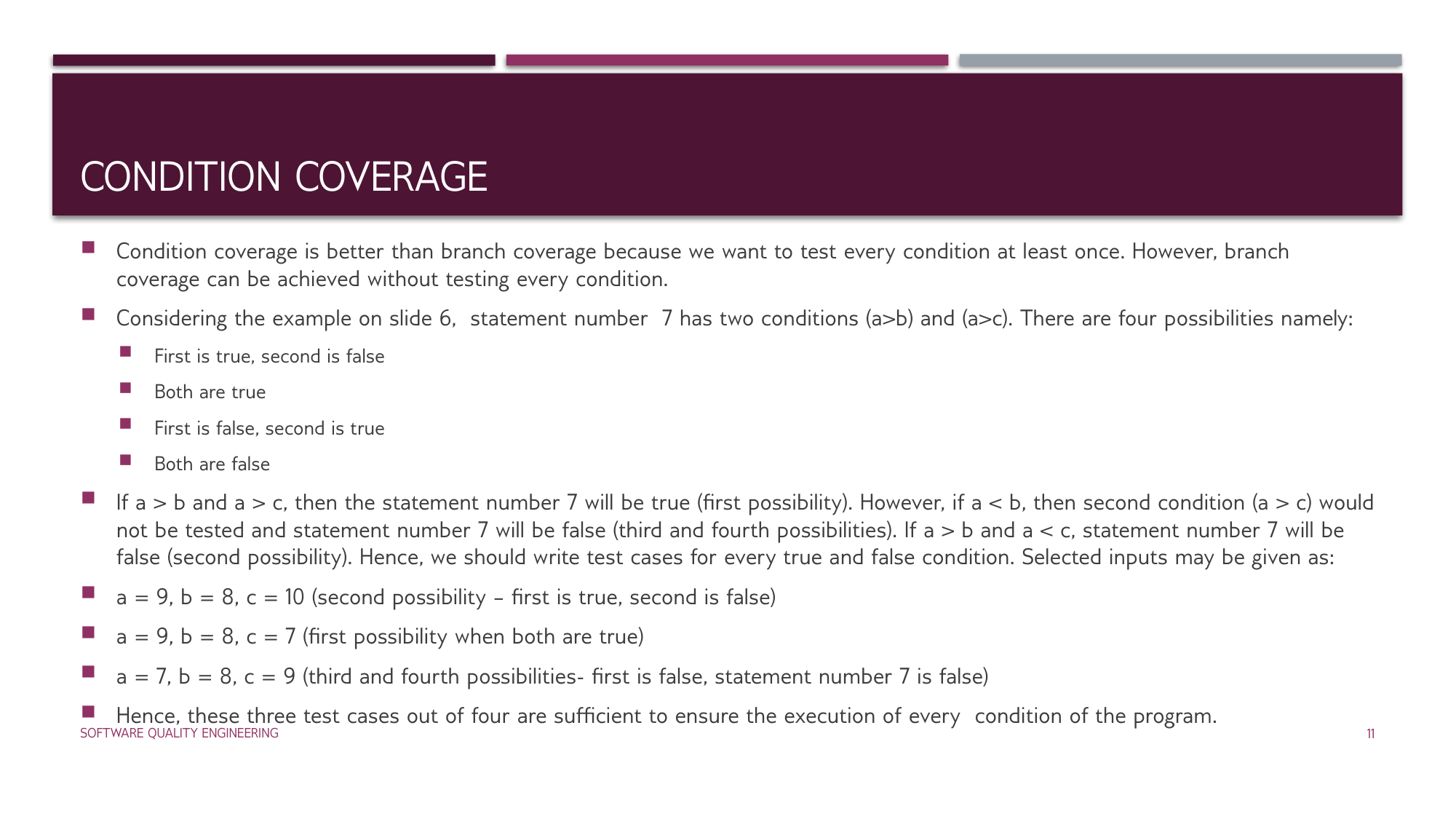

# Condition Coverage
Condition coverage is better than branch coverage because we want to test every condition at least once. However, branch coverage can be achieved without testing every condition.
Considering the example on slide 6,  statement number  7 has two conditions (a>b) and (a>c). There are four possibilities namely:
First is true, second is false
Both are true
First is false, second is true
Both are false
If a > b and a > c, then the statement number 7 will be true (first possibility). However, if a < b, then second condition (a > c) would not be tested and statement number 7 will be false (third and fourth possibilities). If a > b and a < c, statement number 7 will be false (second possibility). Hence, we should write test cases for every true and false condition. Selected inputs may be given as:
a = 9, b = 8, c = 10 (second possibility – first is true, second is false)
a = 9, b = 8, c = 7 (first possibility when both are true)
a = 7, b = 8, c = 9 (third and fourth possibilities- first is false, statement number 7 is false)
Hence, these three test cases out of four are sufficient to ensure the execution of every  condition of the program.

Software Quality Engineering
11